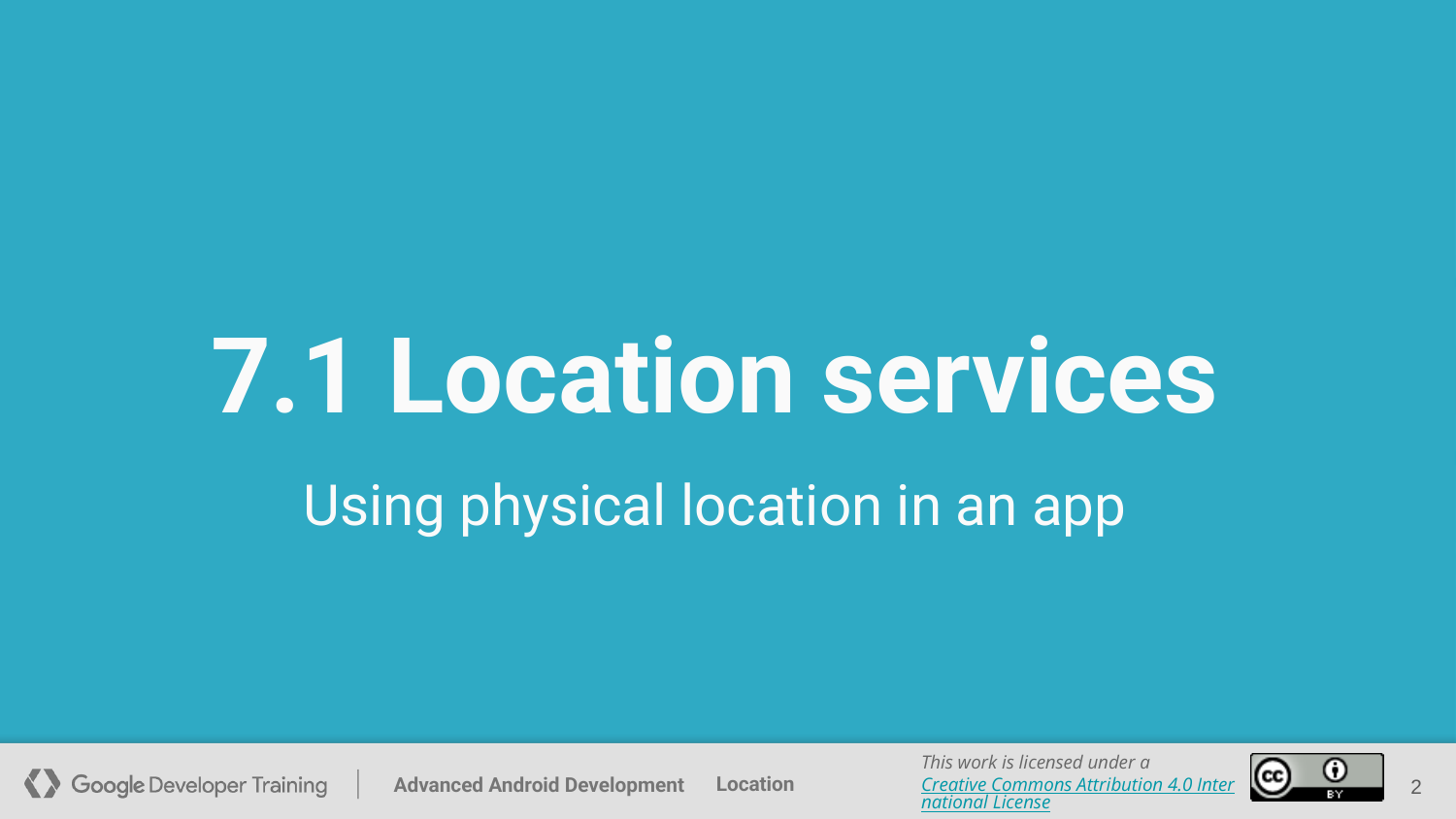

# 7.1 Location services
Using physical location in an app
2